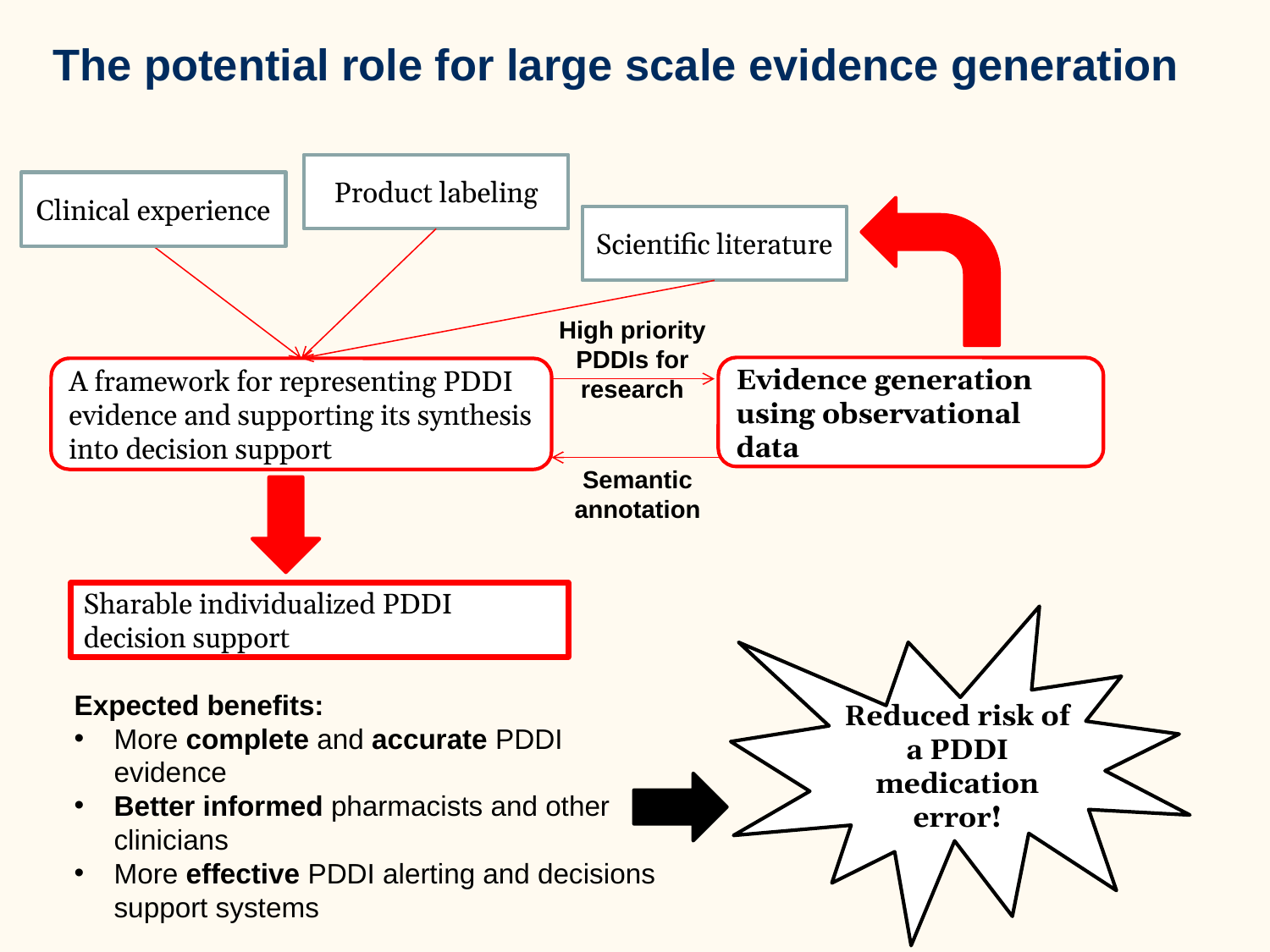

# The potential role for large scale evidence generation
Product labeling
Clinical experience

Scientific literature
High priority PDDIs for research
Evidence generation using observational data
A framework for representing PDDI evidence and supporting its synthesis into decision support
Semantic annotation

Sharable individualized PDDI decision support
Reduced risk of a PDDI medication error!
Expected benefits:
More complete and accurate PDDI evidence
Better informed pharmacists and other clinicians
More effective PDDI alerting and decisions support systems